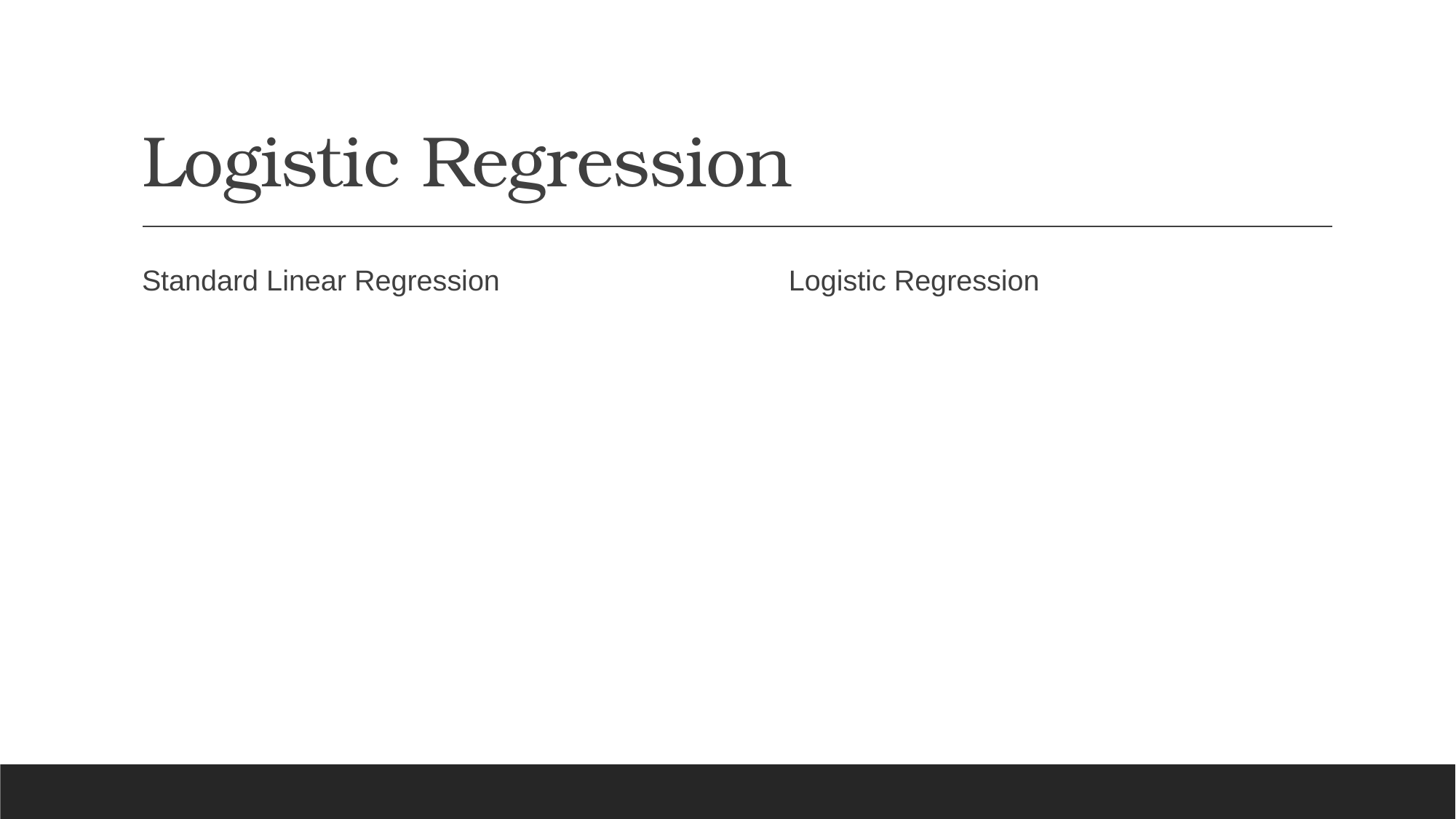

# Logistic Regression
Standard Linear Regression

Logistic Regression